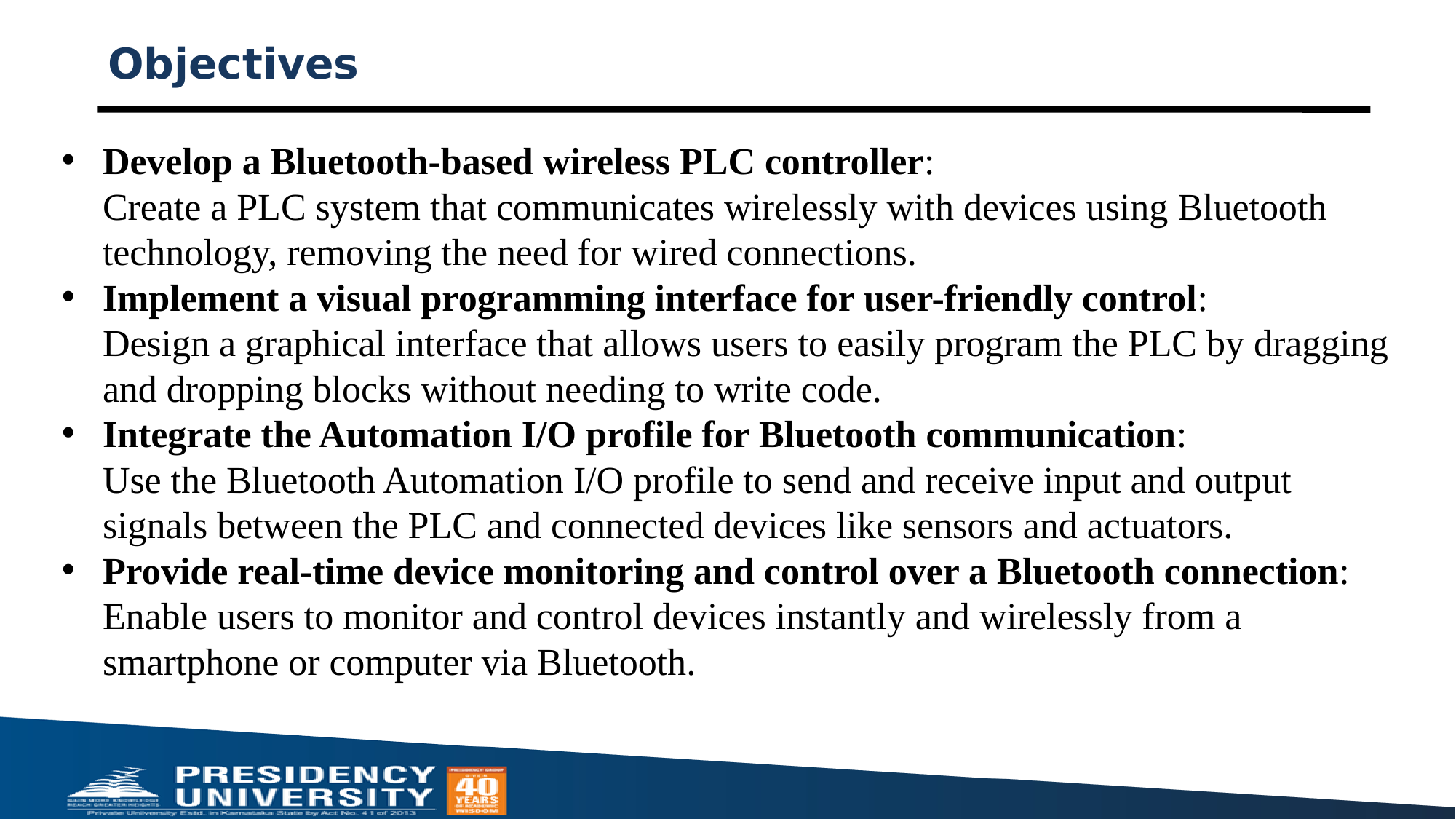

# Objectives
Develop a Bluetooth-based wireless PLC controller:
Create a PLC system that communicates wirelessly with devices using Bluetooth technology, removing the need for wired connections.
Implement a visual programming interface for user-friendly control:
Design a graphical interface that allows users to easily program the PLC by dragging and dropping blocks without needing to write code.
Integrate the Automation I/O profile for Bluetooth communication:
Use the Bluetooth Automation I/O profile to send and receive input and output signals between the PLC and connected devices like sensors and actuators.
Provide real-time device monitoring and control over a Bluetooth connection:
Enable users to monitor and control devices instantly and wirelessly from a smartphone or computer via Bluetooth.